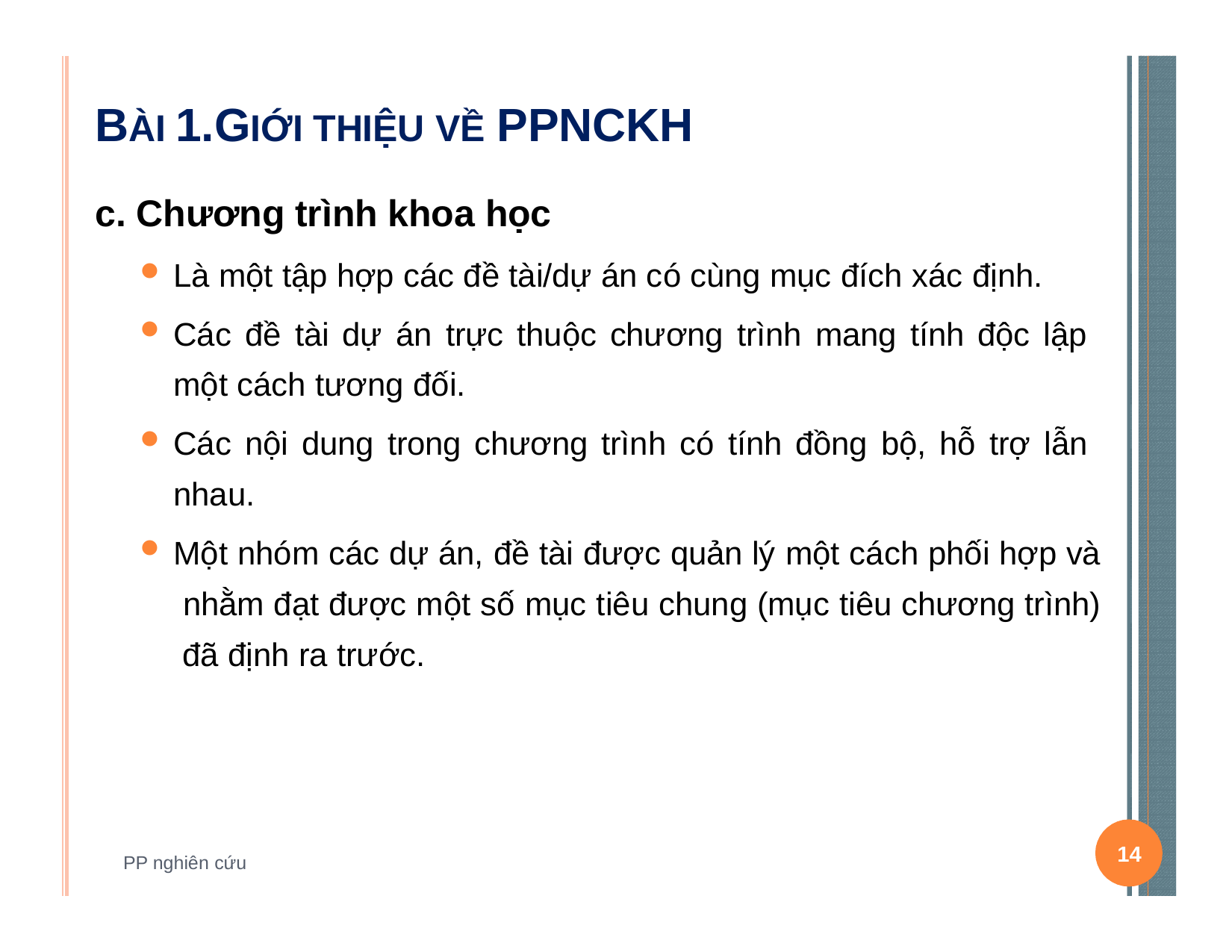

# BÀI 1.GIỚI THIỆU VỀ PPNCKH
Chương trình khoa học
Là một tập hợp các đề tài/dự án có cùng mục đích xác định.
Các đề tài dự án trực thuộc chương trình mang tính độc lập  một cách tương đối.
Các nội dung trong chương trình có tính đồng bộ, hỗ trợ lẫn  nhau.
Một nhóm các dự án, đề tài được quản lý một cách phối hợp và  nhằm đạt được một số mục tiêu chung (mục tiêu chương trình)  đã định ra trước.

14
PP nghiên cứu